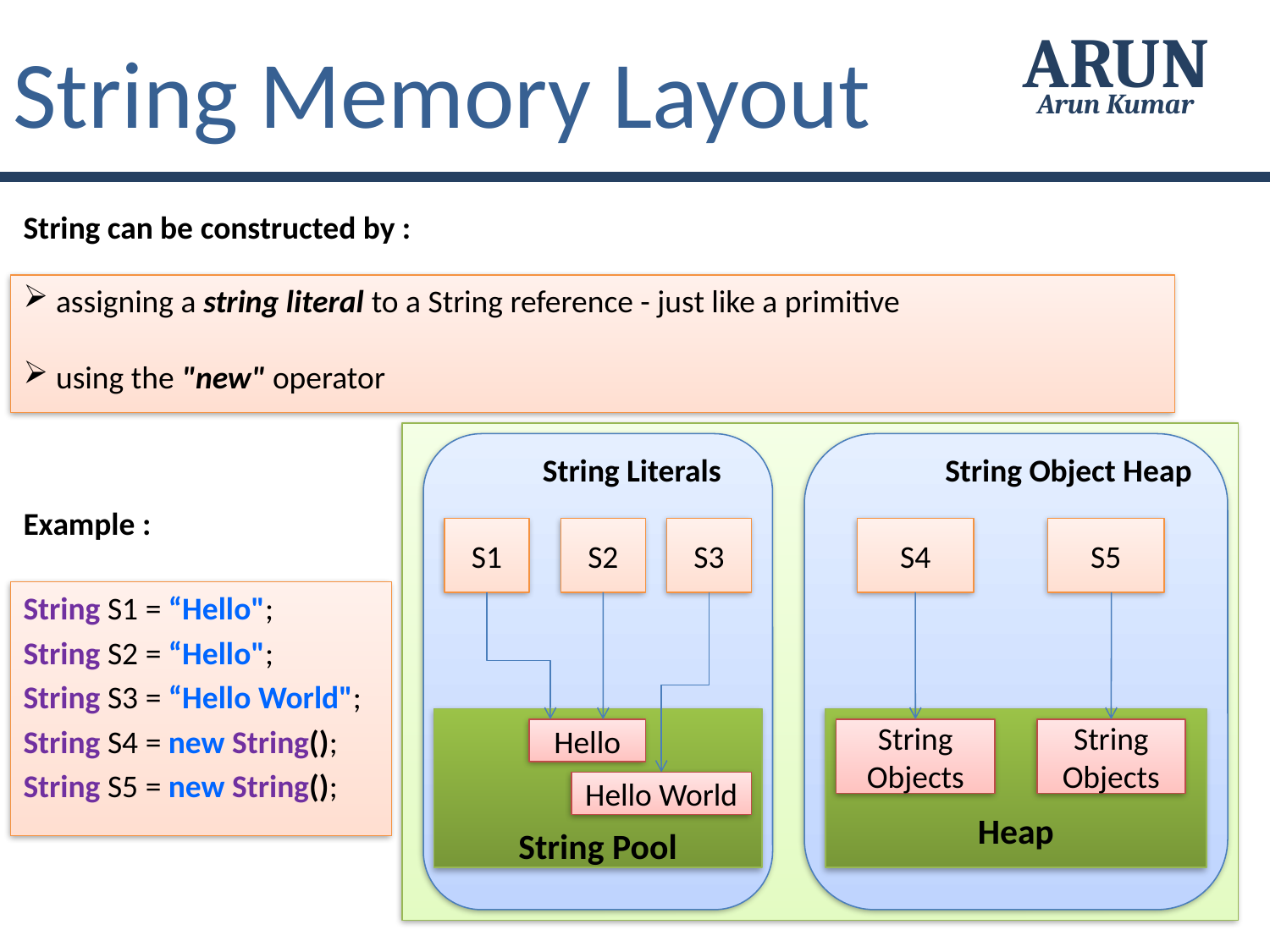

String Memory Layout

ARUN
Arun Kumar

String can be constructed by :
 assigning a string literal to a String reference - just like a primitive

 using the "new" operator

String Literals
String Object Heap
Example :
S1
S2
S3
S4
S5
String S1 = “Hello";
String S2 = “Hello";
String S3 = “Hello World";
String S4 = new String();
String S5 = new String();
Hello

String Pool

Heap
Hello
String Objects
String Objects
Hello World
5